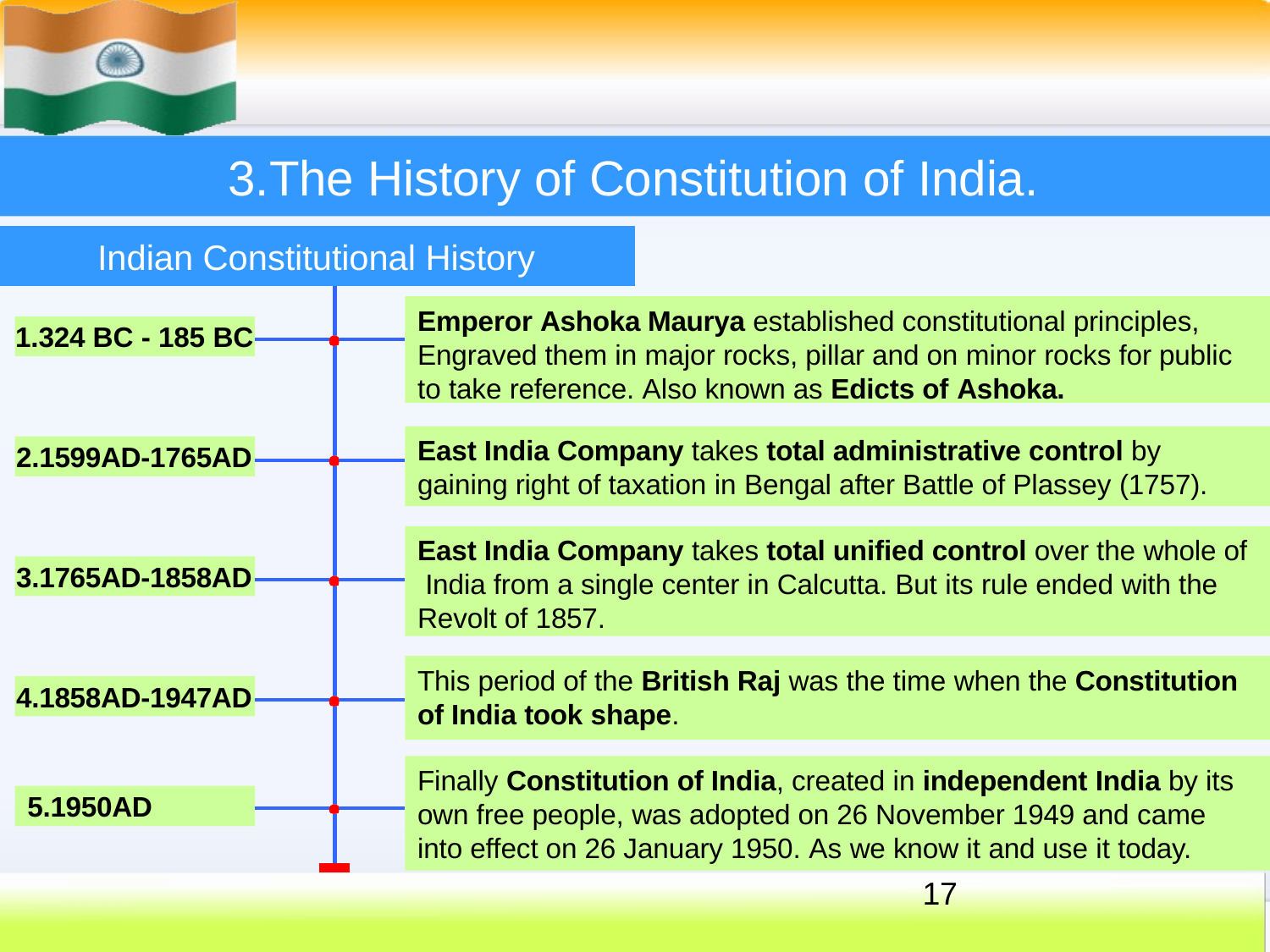

# 3.The History of Constitution of India.

Indian Constitutional History

Emperor Ashoka Maurya established constitutional principles,  Engraved them in major rocks, pillar and on minor rocks for public  to take reference. Also known as Edicts of Ashoka.

1.324 BC - 185 BC

East India Company takes total administrative control by  gaining right of taxation in Bengal after Battle of Plassey (1757).

2.1599AD-1765AD

East India Company takes total unified control over the whole of  India from a single center in Calcutta. But its rule ended with the  Revolt of 1857.

3.1765AD-1858AD

This period of the British Raj was the time when the Constitution  of India took shape.

4.1858AD-1947AD

Finally Constitution of India, created in independent India by its  own free people, was adopted on 26 November 1949 and came  into effect on 26 January 1950. As we know it and use it today.

5.1950AD

17